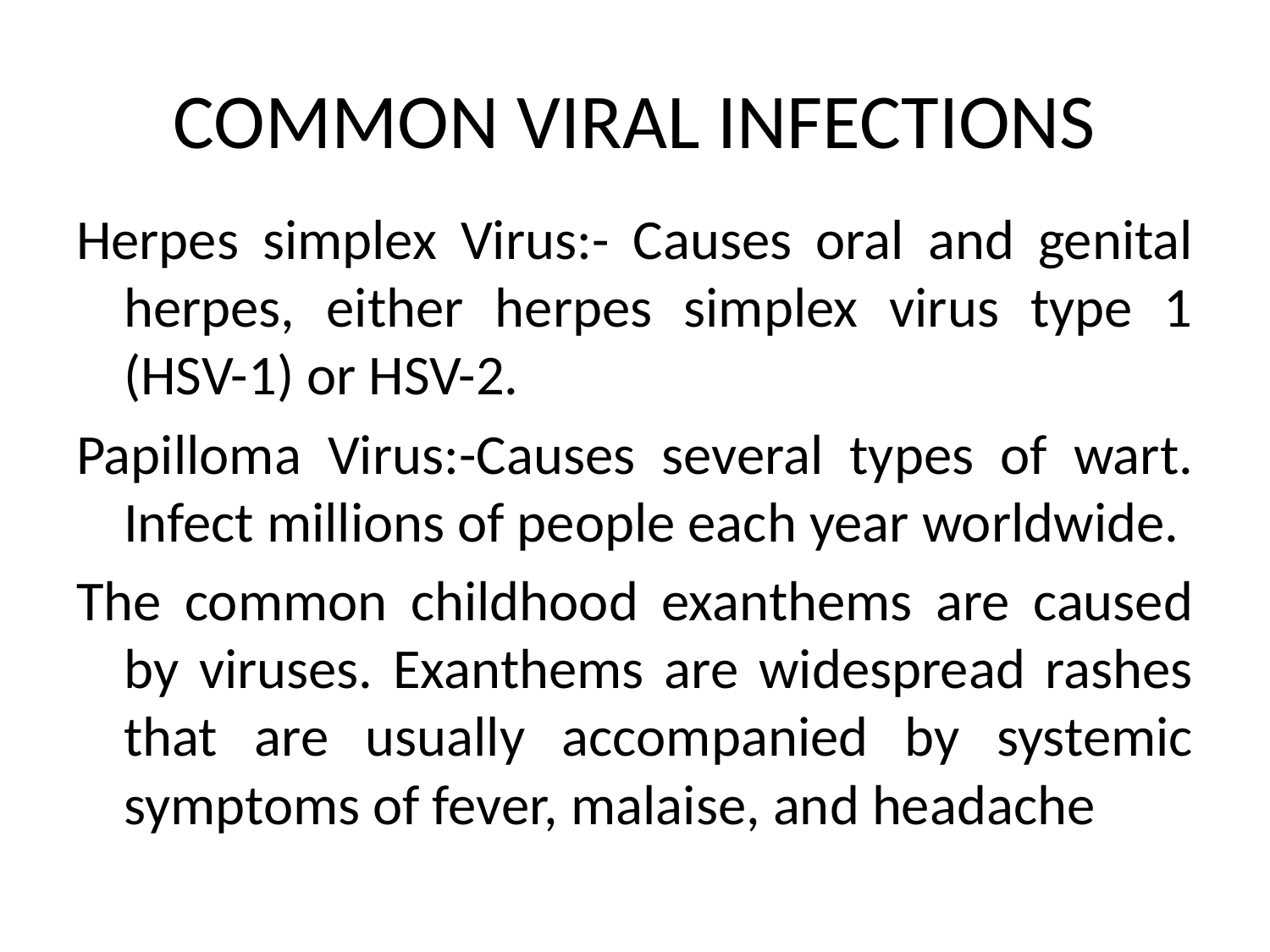

# COMMON VIRAL INFECTIONS
Herpes simplex Virus:- Causes oral and genital herpes, either herpes simplex virus type 1 (HSV-1) or HSV-2.
Papilloma Virus:-Causes several types of wart. Infect millions of people each year worldwide.
The common childhood exanthems are caused by viruses. Exanthems are widespread rashes that are usually accompanied by systemic symptoms of fever, malaise, and headache